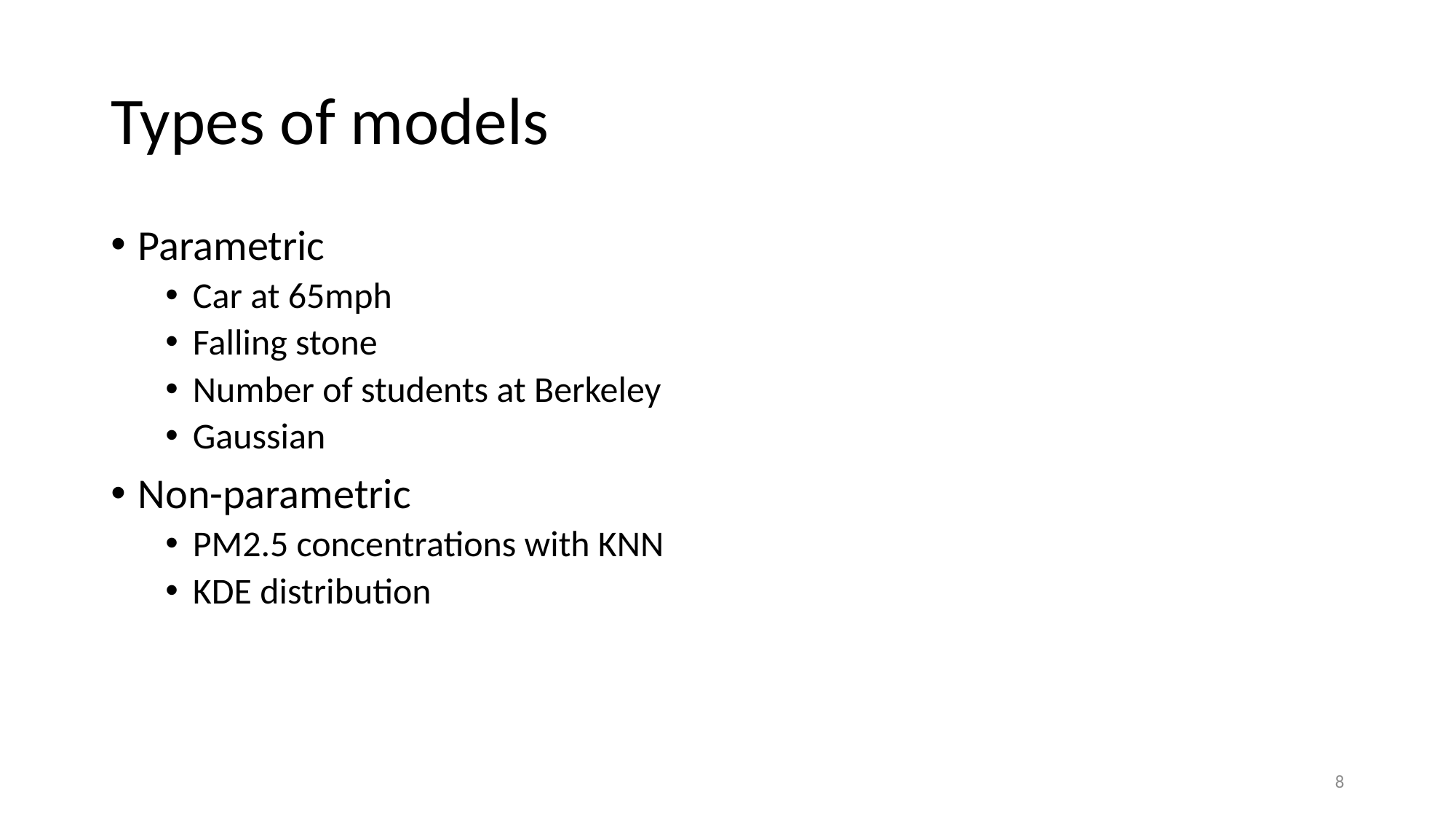

# Types of models
Parametric
Car at 65mph
Falling stone
Number of students at Berkeley
Gaussian
Non-parametric
PM2.5 concentrations with KNN
KDE distribution

8